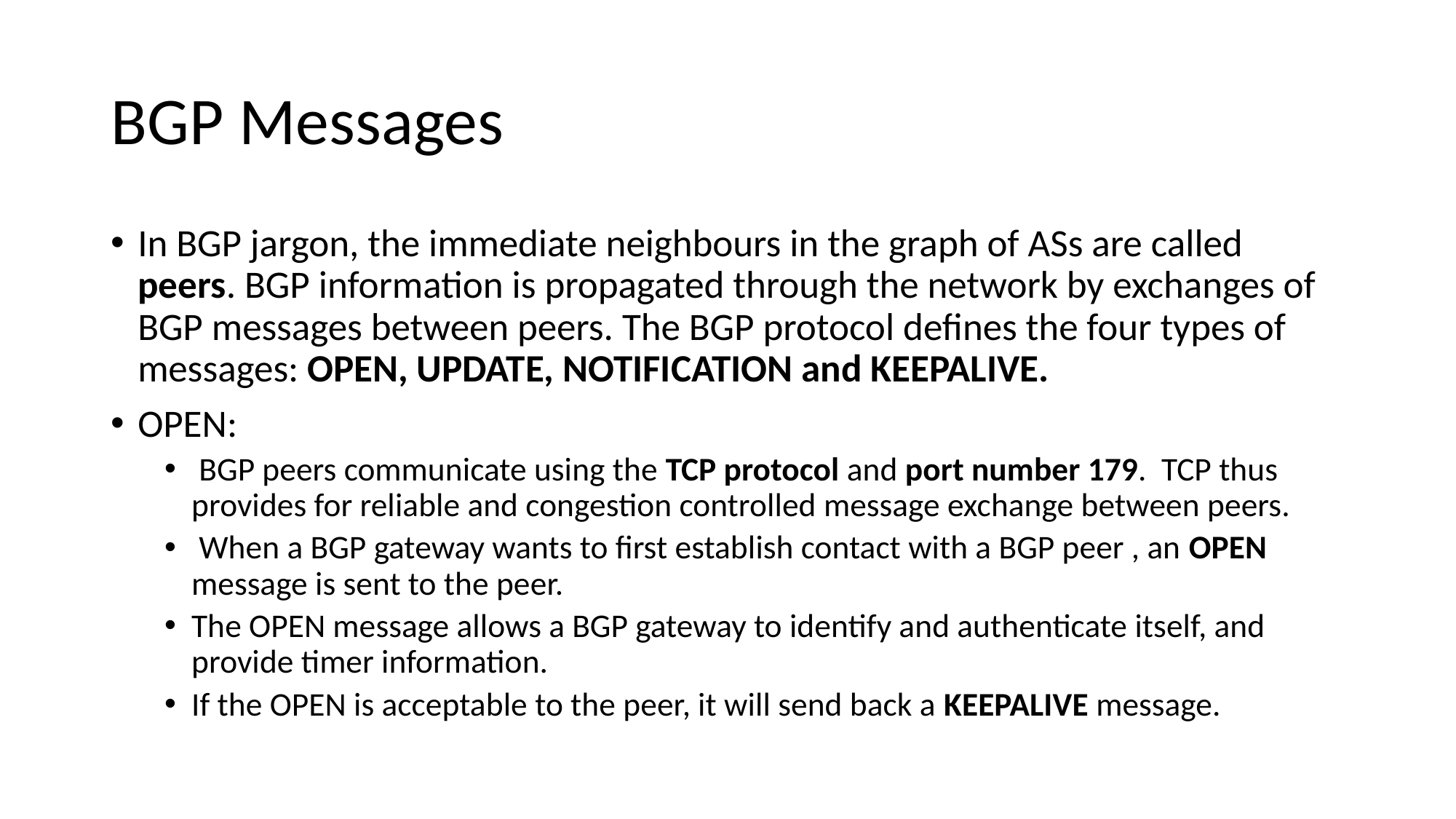

# BGP Messages
In BGP jargon, the immediate neighbours in the graph of ASs are called peers. BGP information is propagated through the network by exchanges of BGP messages between peers. The BGP protocol defines the four types of messages: OPEN, UPDATE, NOTIFICATION and KEEPALIVE.
OPEN:
 BGP peers communicate using the TCP protocol and port number 179.  TCP thus provides for reliable and congestion controlled message exchange between peers.
 When a BGP gateway wants to first establish contact with a BGP peer , an OPEN message is sent to the peer.
The OPEN message allows a BGP gateway to identify and authenticate itself, and provide timer information.
If the OPEN is acceptable to the peer, it will send back a KEEPALIVE message.